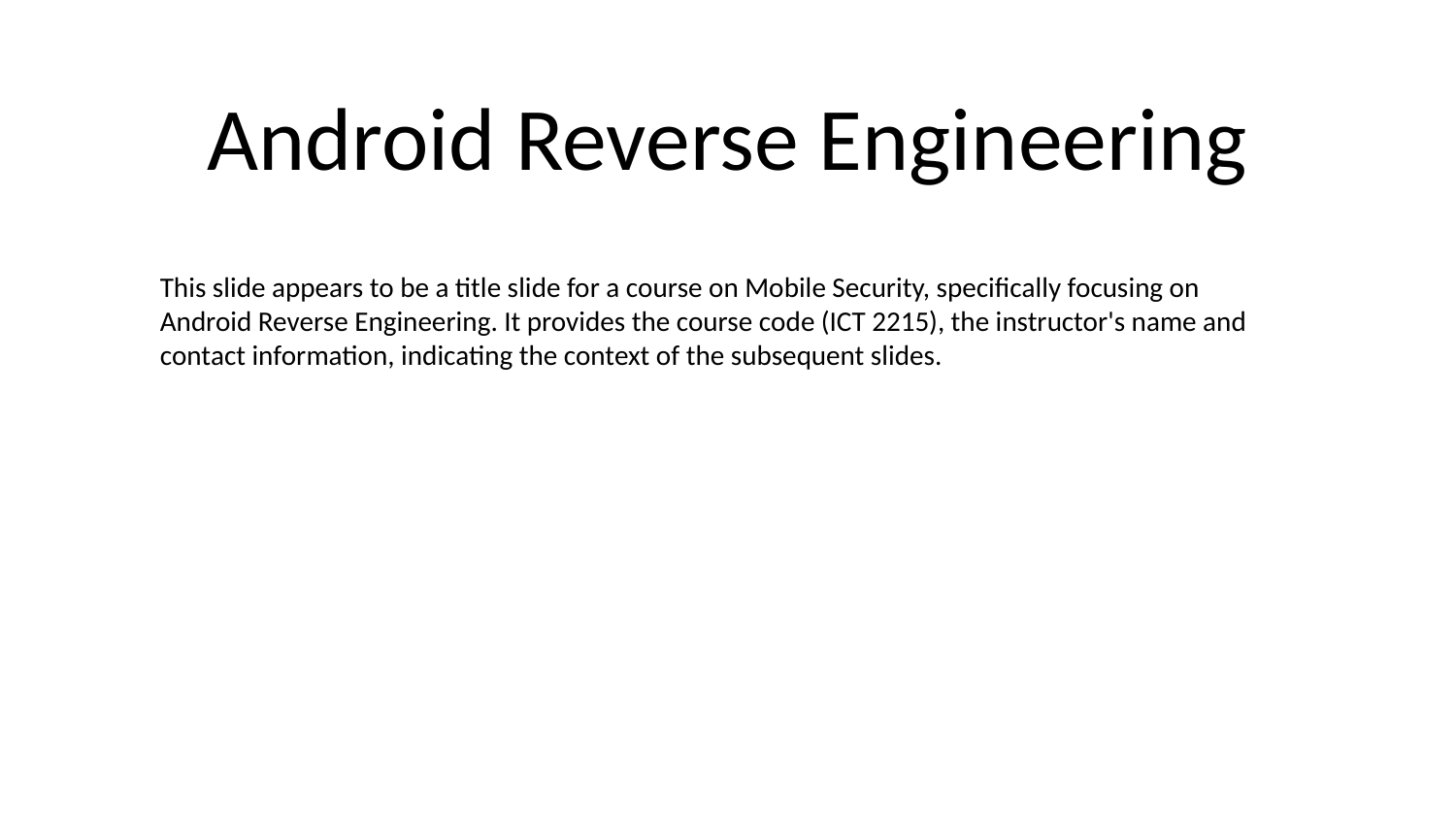

# Android Reverse Engineering

This slide appears to be a title slide for a course on Mobile Security, specifically focusing on Android Reverse Engineering. It provides the course code (ICT 2215), the instructor's name and contact information, indicating the context of the subsequent slides.